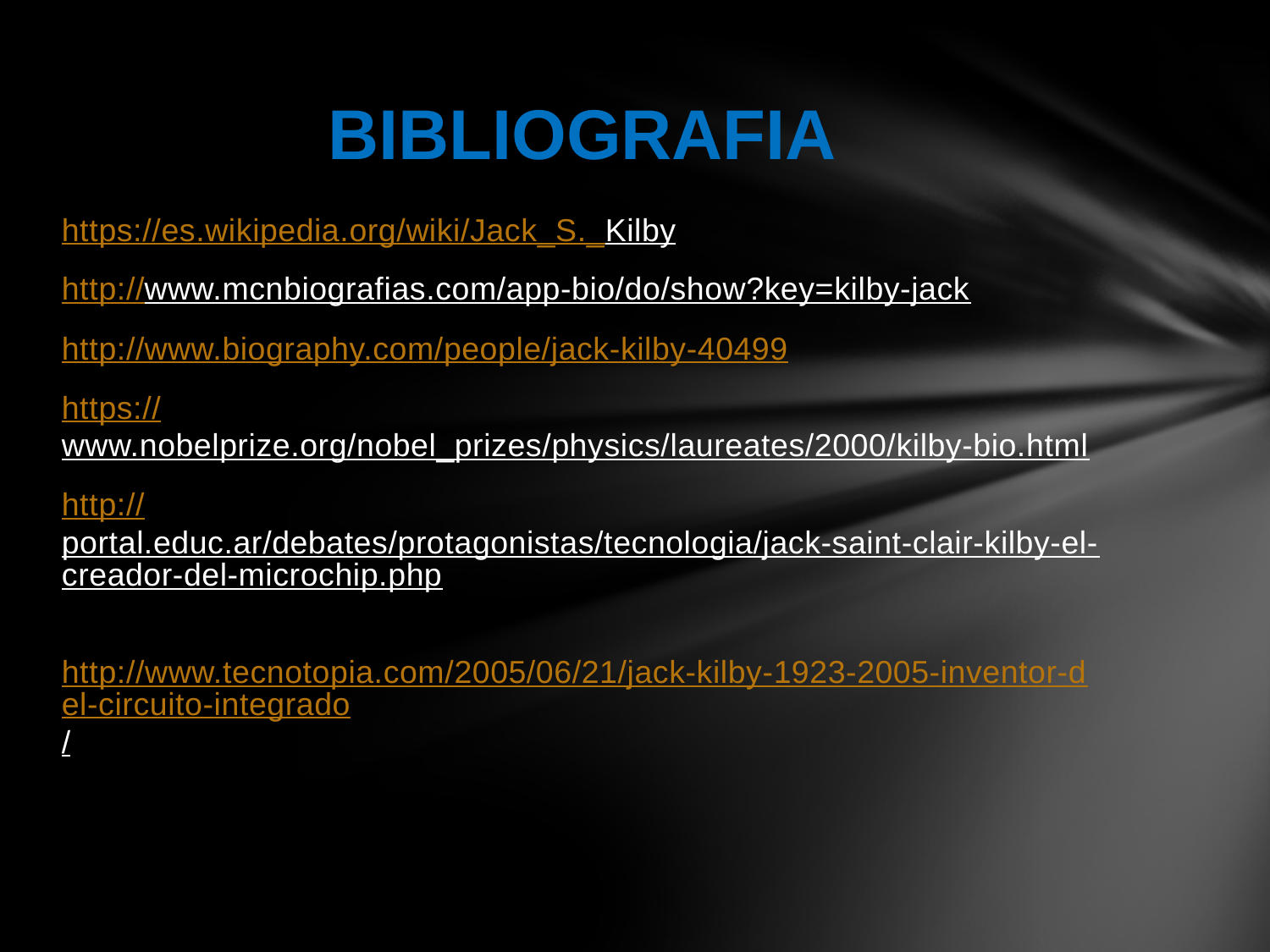

# BIBLIOGRAFIA
https://es.wikipedia.org/wiki/Jack_S._Kilby
http://www.mcnbiografias.com/app-bio/do/show?key=kilby-jack
http://www.biography.com/people/jack-kilby-40499
https://www.nobelprize.org/nobel_prizes/physics/laureates/2000/kilby-bio.html
http://portal.educ.ar/debates/protagonistas/tecnologia/jack-saint-clair-kilby-el-creador-del-microchip.php
http://www.tecnotopia.com/2005/06/21/jack-kilby-1923-2005-inventor-del-circuito-integrado/